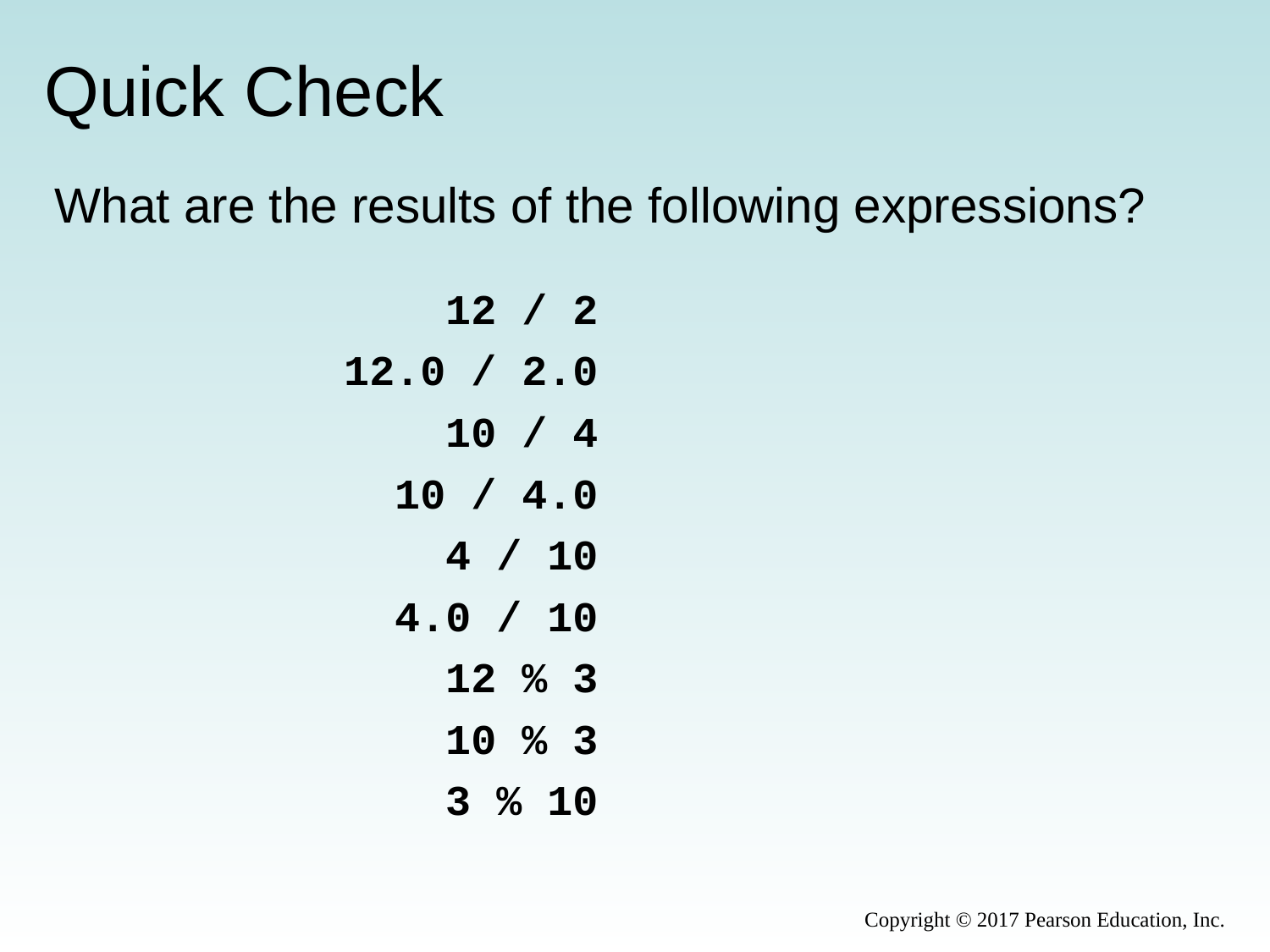

# Quick Check
What are the results of the following expressions?

12 / 2
12.0 / 2.0
10 / 4
10 / 4.0
4 / 10
4.0 / 10
12 % 3
10 % 3
3 % 10
Copyright © 2017 Pearson Education, Inc.